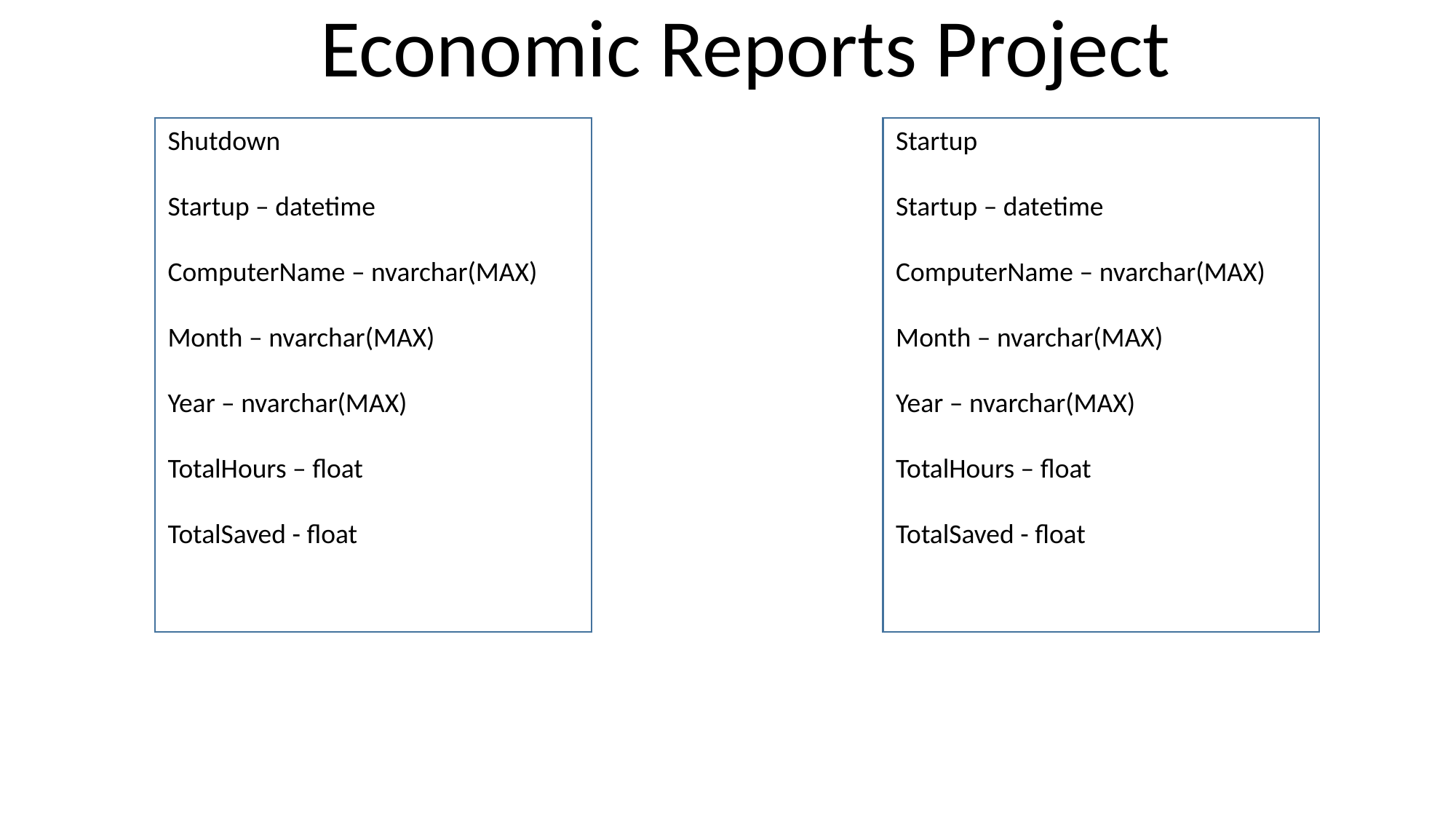

Economic Reports Project
Shutdown

Startup – datetime

ComputerName – nvarchar(MAX)

Month – nvarchar(MAX)

Year – nvarchar(MAX)

TotalHours – float

TotalSaved - float

Startup

Startup – datetime

ComputerName – nvarchar(MAX)

Month – nvarchar(MAX)

Year – nvarchar(MAX)

TotalHours – float

TotalSaved - float